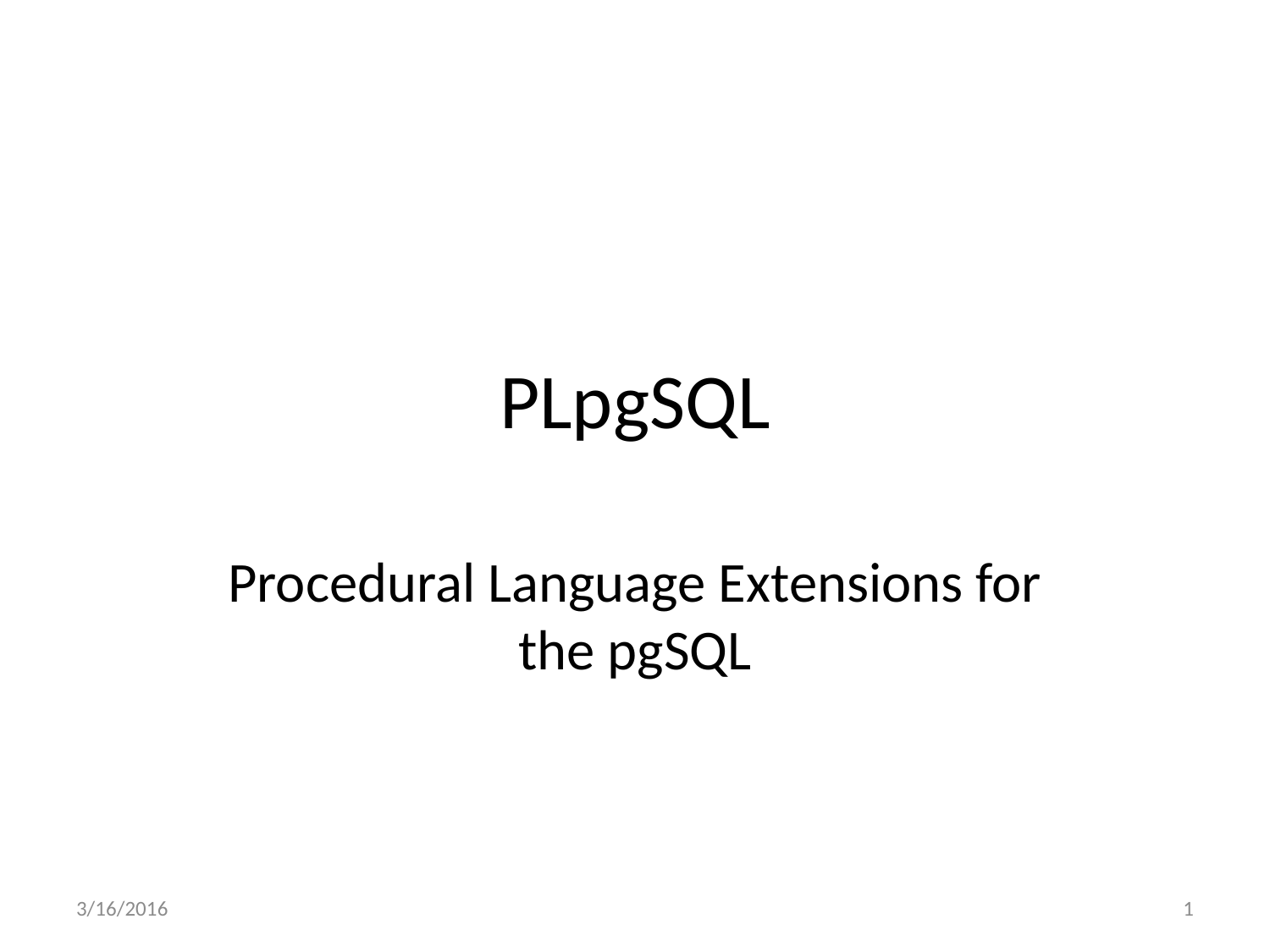

# PLpgSQL
Procedural Language Extensions for the pgSQL
3/16/2016
1